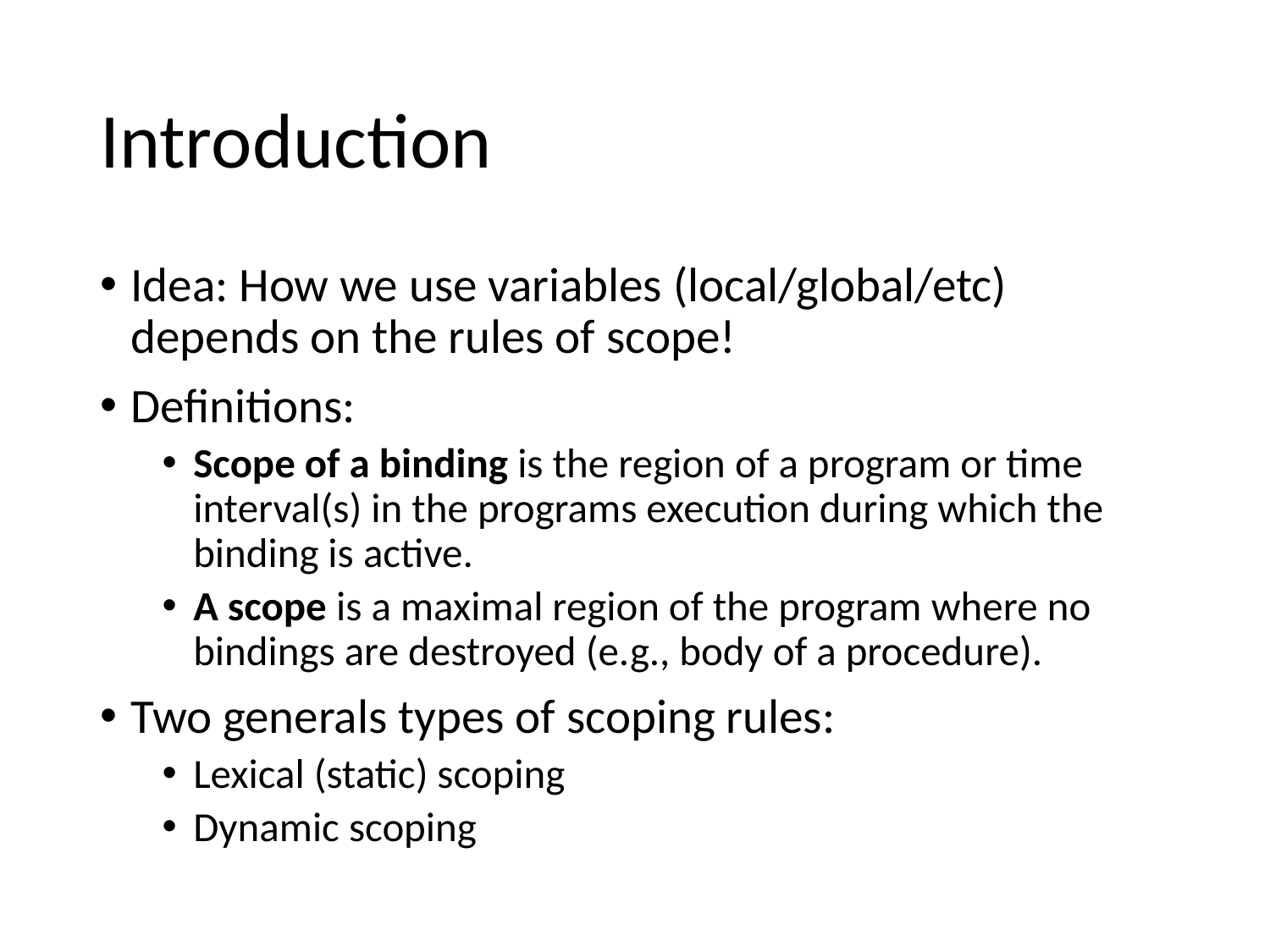

# Introduction
Idea: How we use variables (local/global/etc) depends on the rules of scope!
Definitions:
Scope of a binding is the region of a program or time interval(s) in the programs execution during which the binding is active.
A scope is a maximal region of the program where no bindings are destroyed (e.g., body of a procedure).
Two generals types of scoping rules:
Lexical (static) scoping
Dynamic scoping